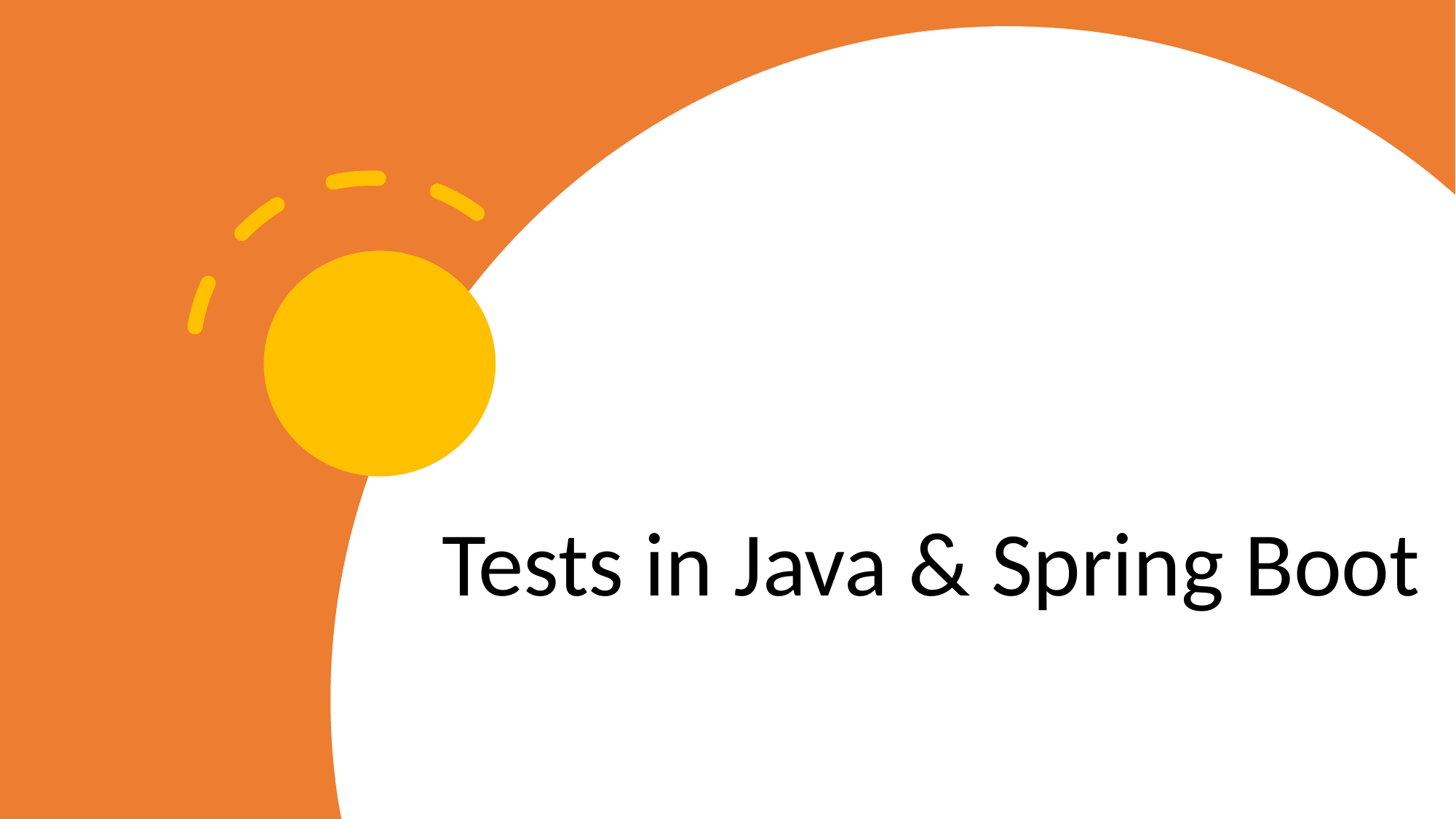

# Tests in Java & Spring Boot